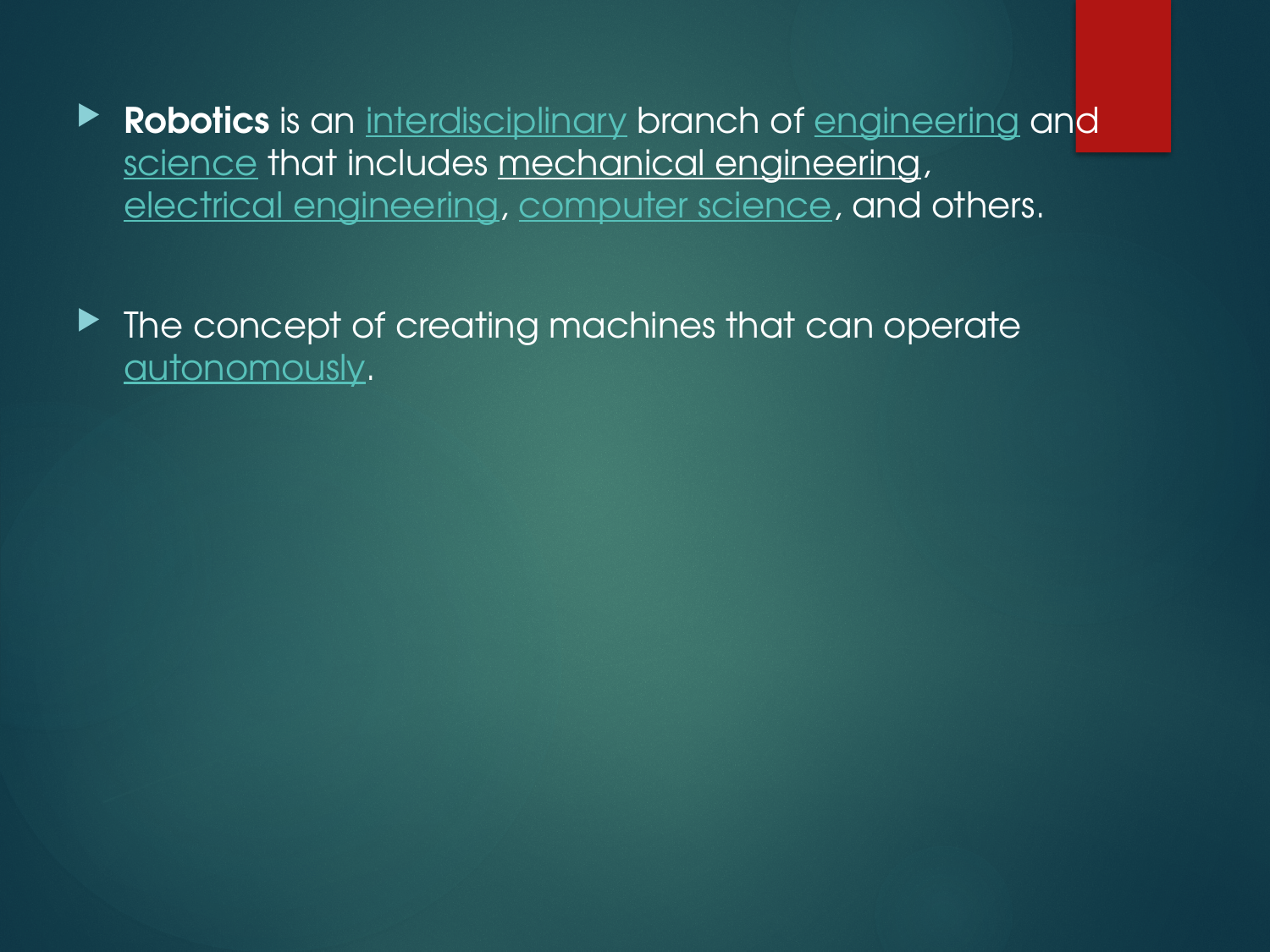

Robotics is an interdisciplinary branch of engineering and science that includes mechanical engineering, electrical engineering, computer science, and others.

The concept of creating machines that can operate autonomously.